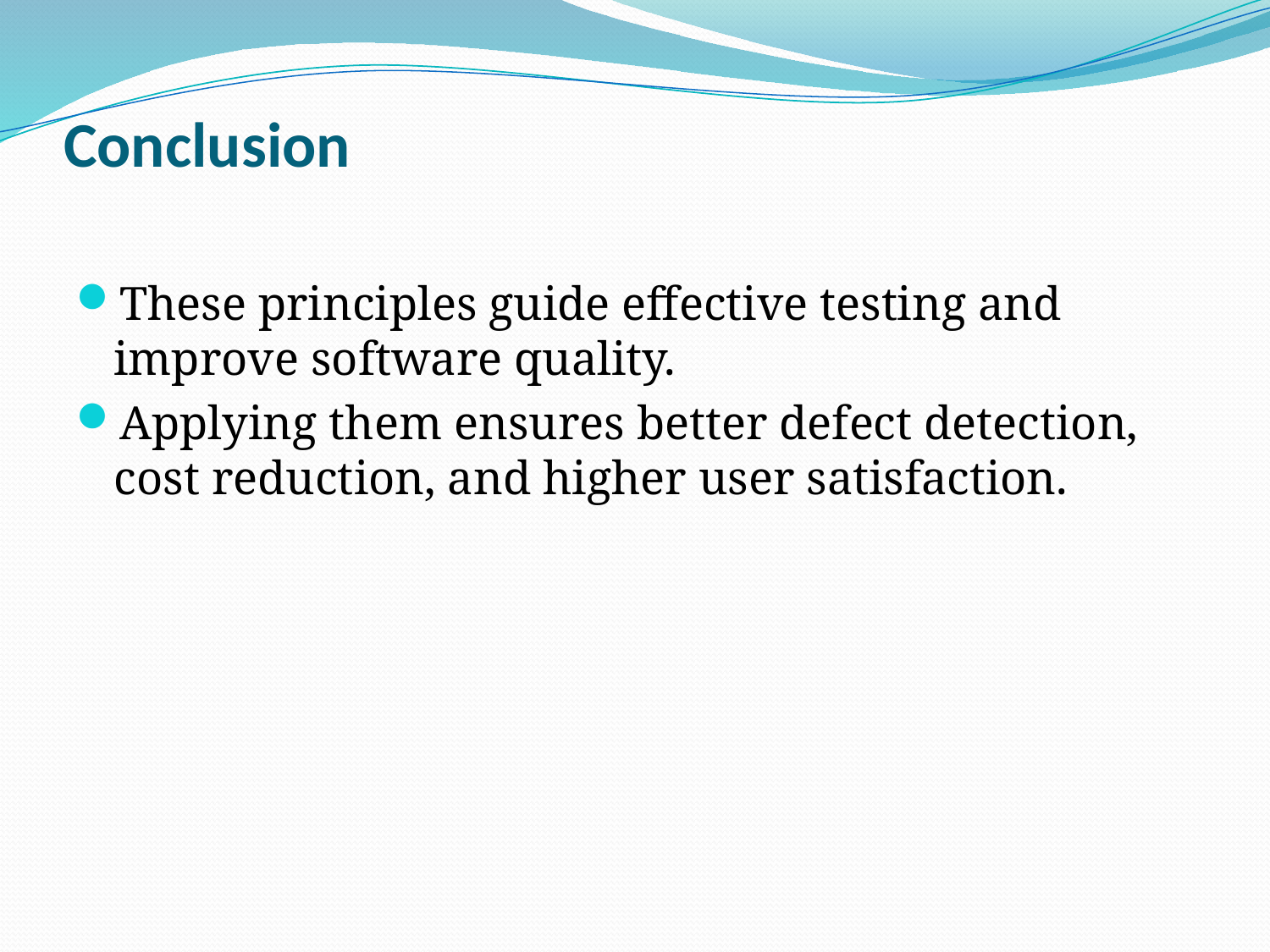

# Conclusion
These principles guide effective testing and improve software quality.
Applying them ensures better defect detection, cost reduction, and higher user satisfaction.